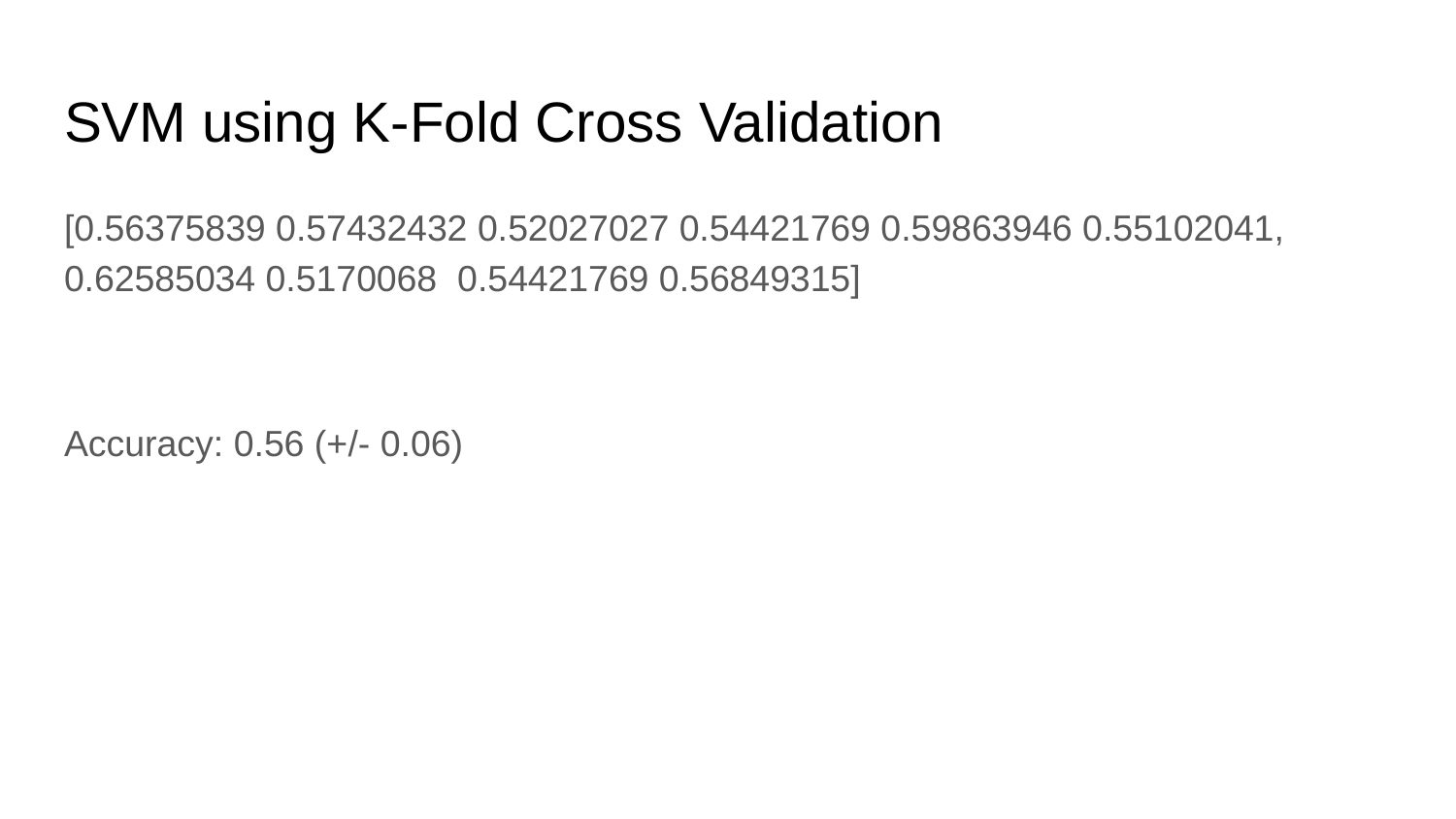

# SVM using K-Fold Cross Validation
[0.56375839 0.57432432 0.52027027 0.54421769 0.59863946 0.55102041, 0.62585034 0.5170068  0.54421769 0.56849315]

Accuracy: 0.56 (+/- 0.06)